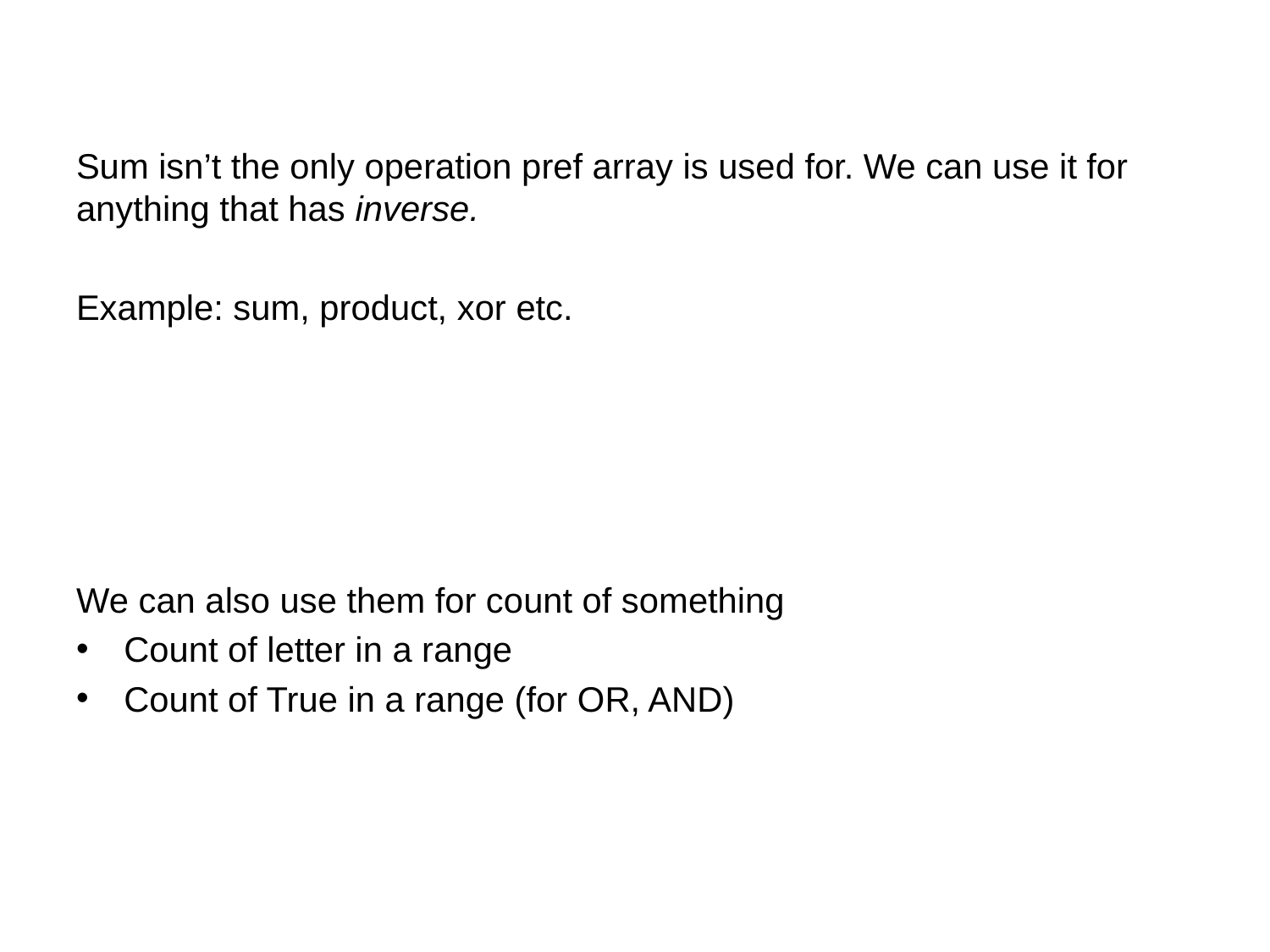

Sum isn’t the only operation pref array is used for. We can use it for anything that has inverse.

Example: sum, product, xor etc.
We can also use them for count of something
Count of letter in a range
Count of True in a range (for OR, AND)